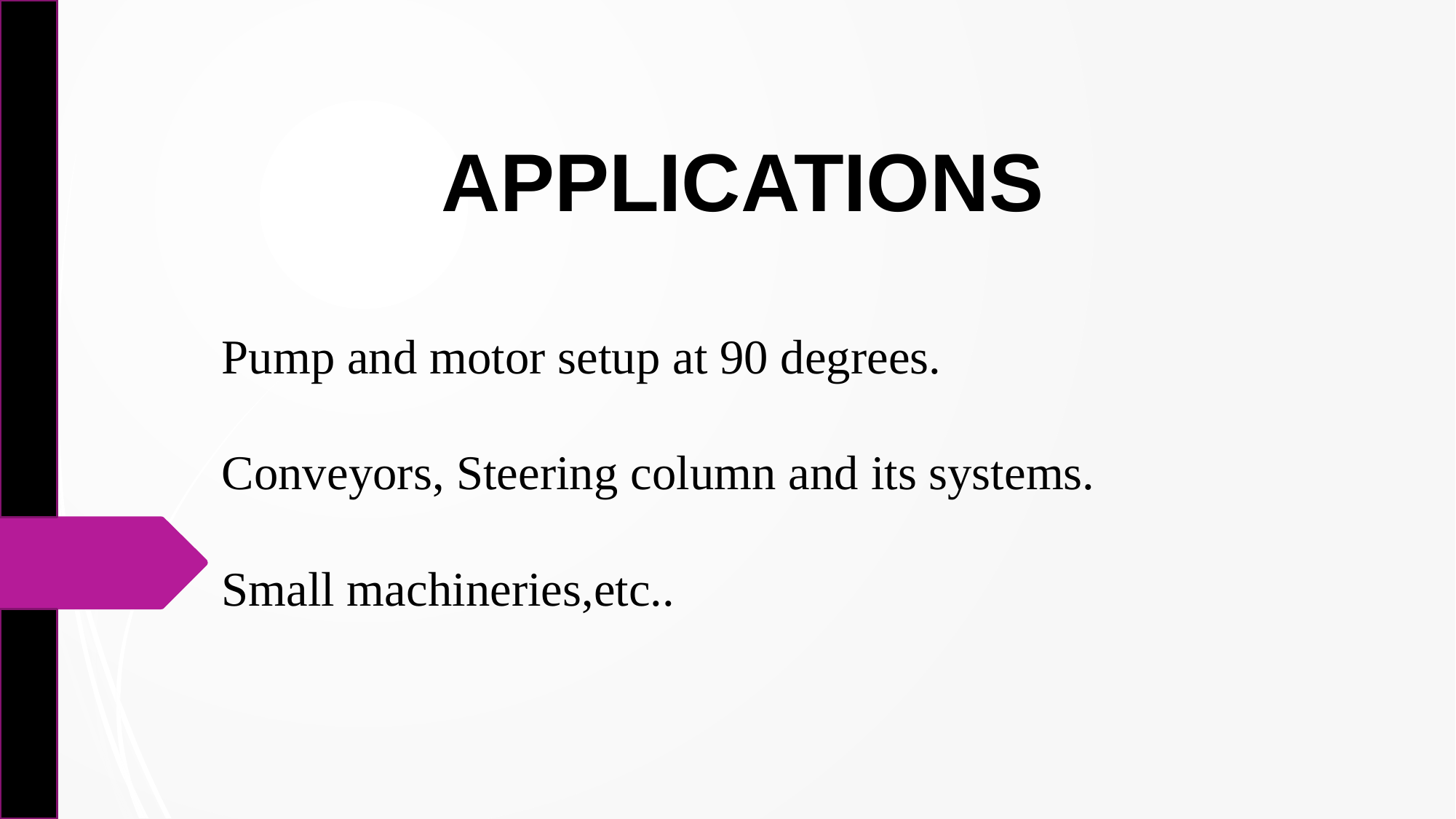

APPLICATIONS
# Pump and motor setup at 90 degrees. Conveyors, Steering column and its systems. Small machineries,etc..